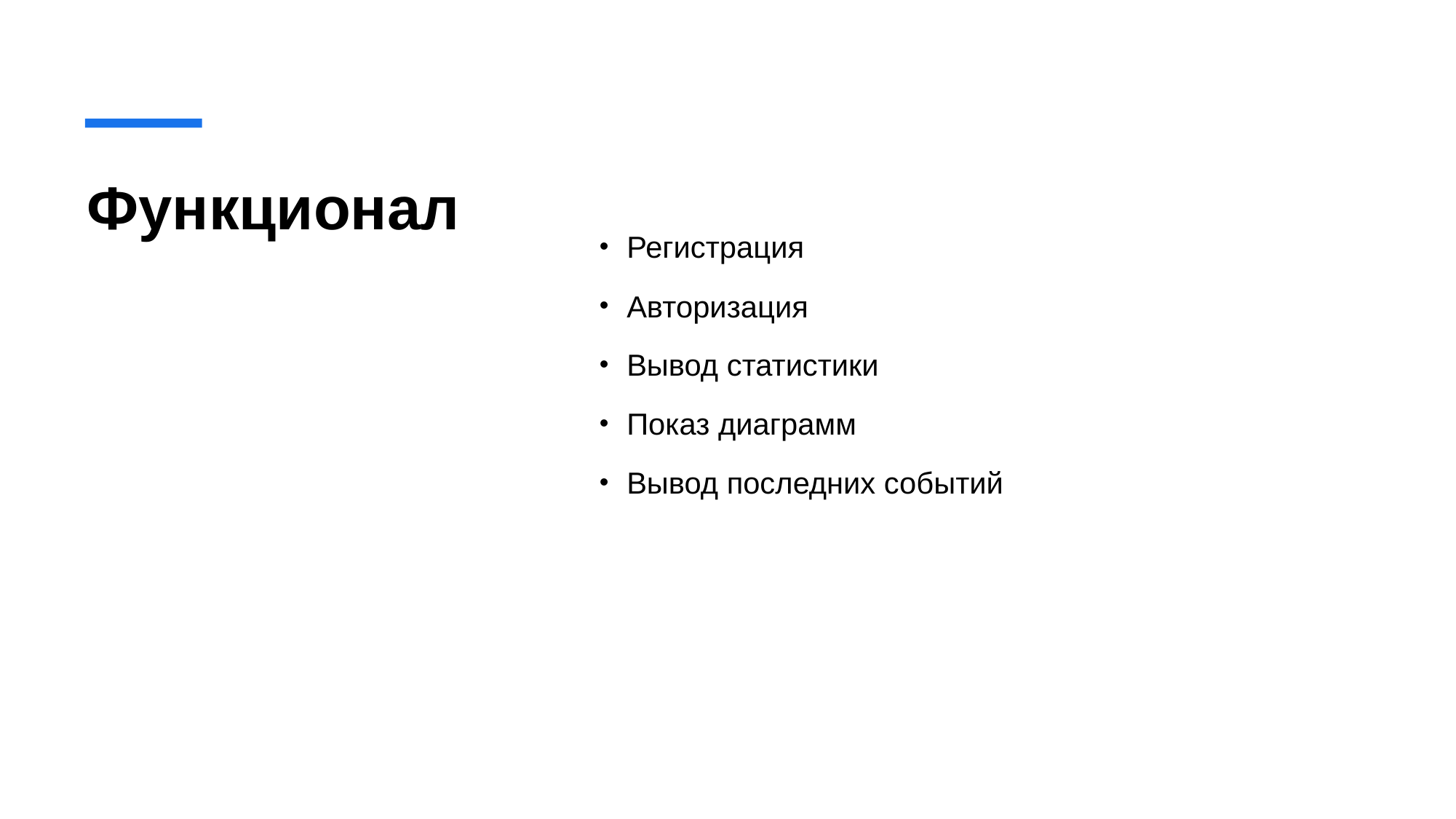

# Функционал

Регистрация
Авторизация
Вывод статистики
Показ диаграмм
Вывод последних событий